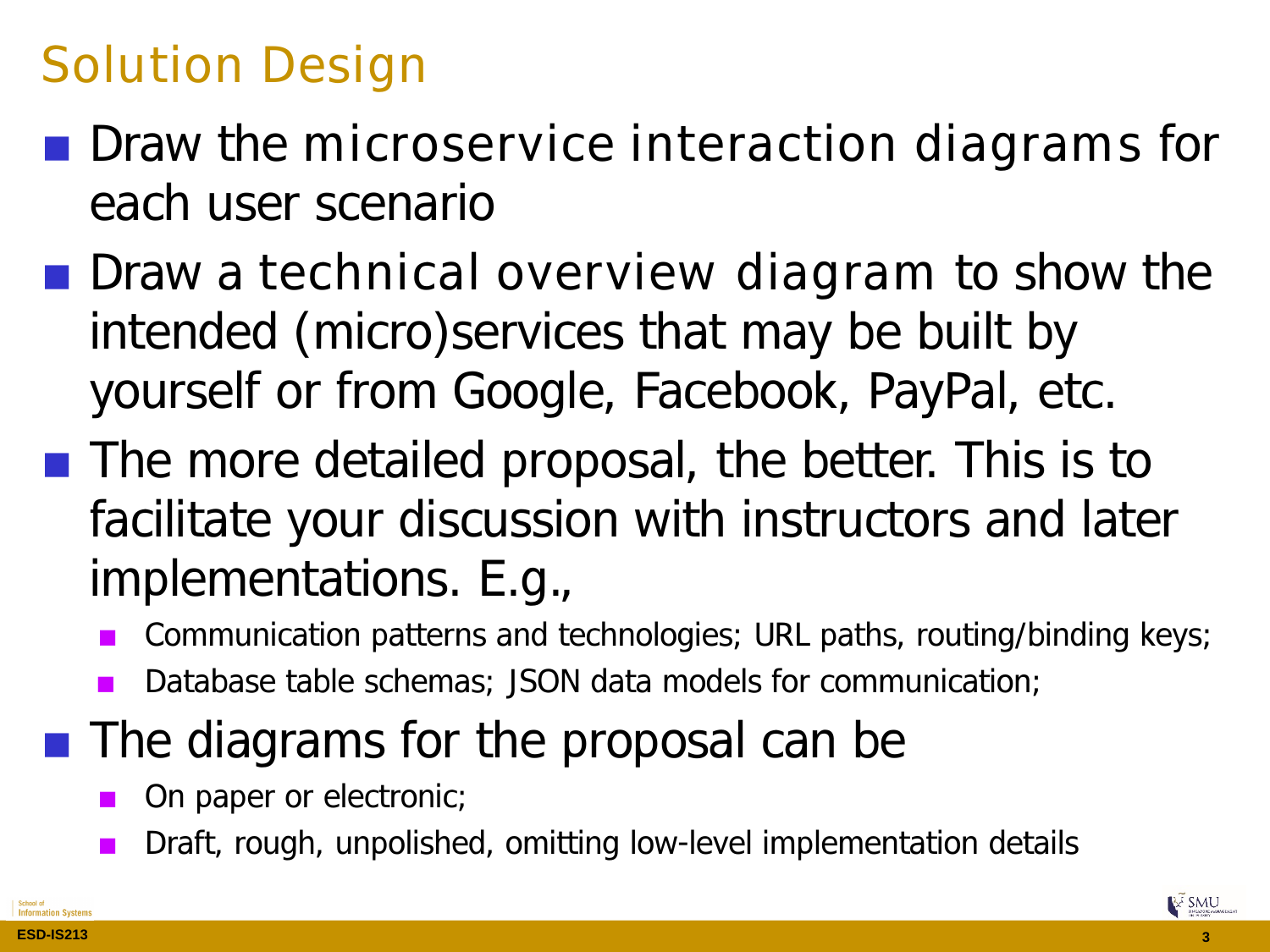

# Solution Design
Draw the microservice interaction diagrams for each user scenario
Draw a technical overview diagram to show the intended (micro)services that may be built by yourself or from Google, Facebook, PayPal, etc.
The more detailed proposal, the better. This is to facilitate your discussion with instructors and later implementations. E.g.,
Communication patterns and technologies; URL paths, routing/binding keys;
Database table schemas; JSON data models for communication;
The diagrams for the proposal can be
On paper or electronic;
Draft, rough, unpolished, omitting low-level implementation details

3